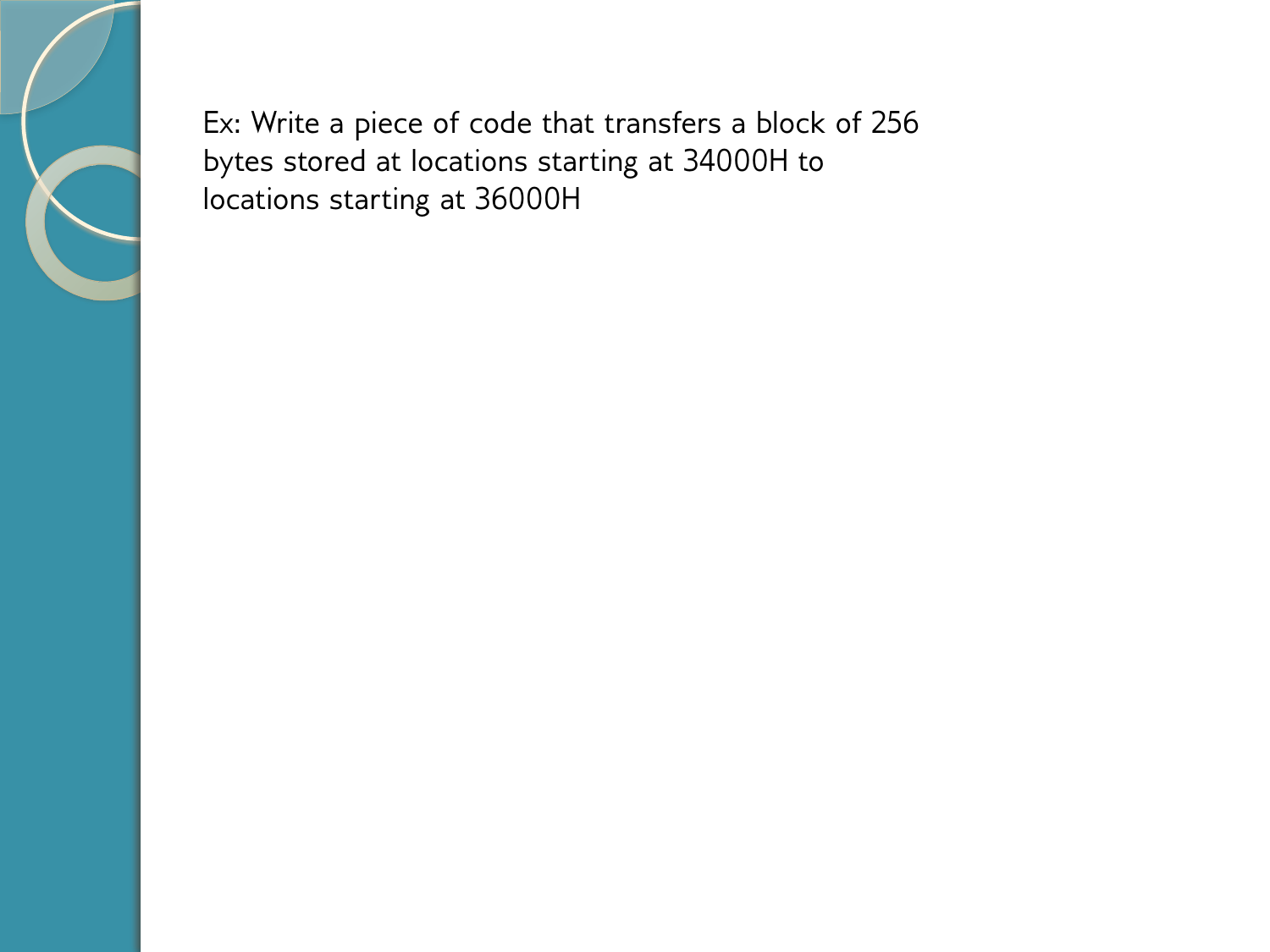

Ex: Write a piece of code that transfers a block of 256 bytes stored at locations starting at 34000H to locations starting at 36000H